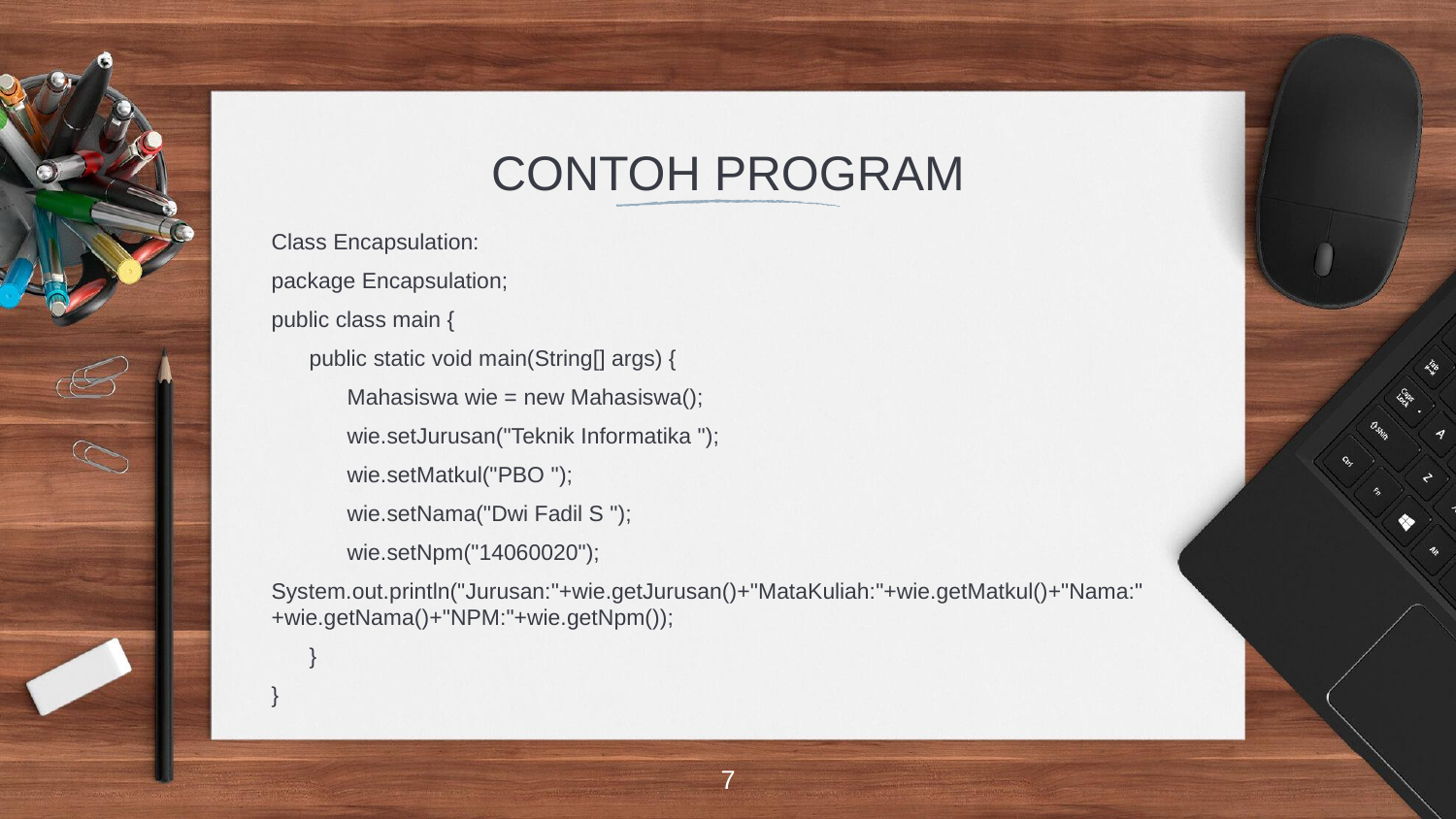

# CONTOH PROGRAM
Class Encapsulation:
package Encapsulation;
public class main {
      public static void main(String[] args) {
            Mahasiswa wie = new Mahasiswa();
            wie.setJurusan("Teknik Informatika ");
            wie.setMatkul("PBO ");
            wie.setNama("Dwi Fadil S ");
            wie.setNpm("14060020");
System.out.println("Jurusan:"+wie.getJurusan()+"MataKuliah:"+wie.getMatkul()+"Nama:" +wie.getNama()+"NPM:"+wie.getNpm());
      }
}

7